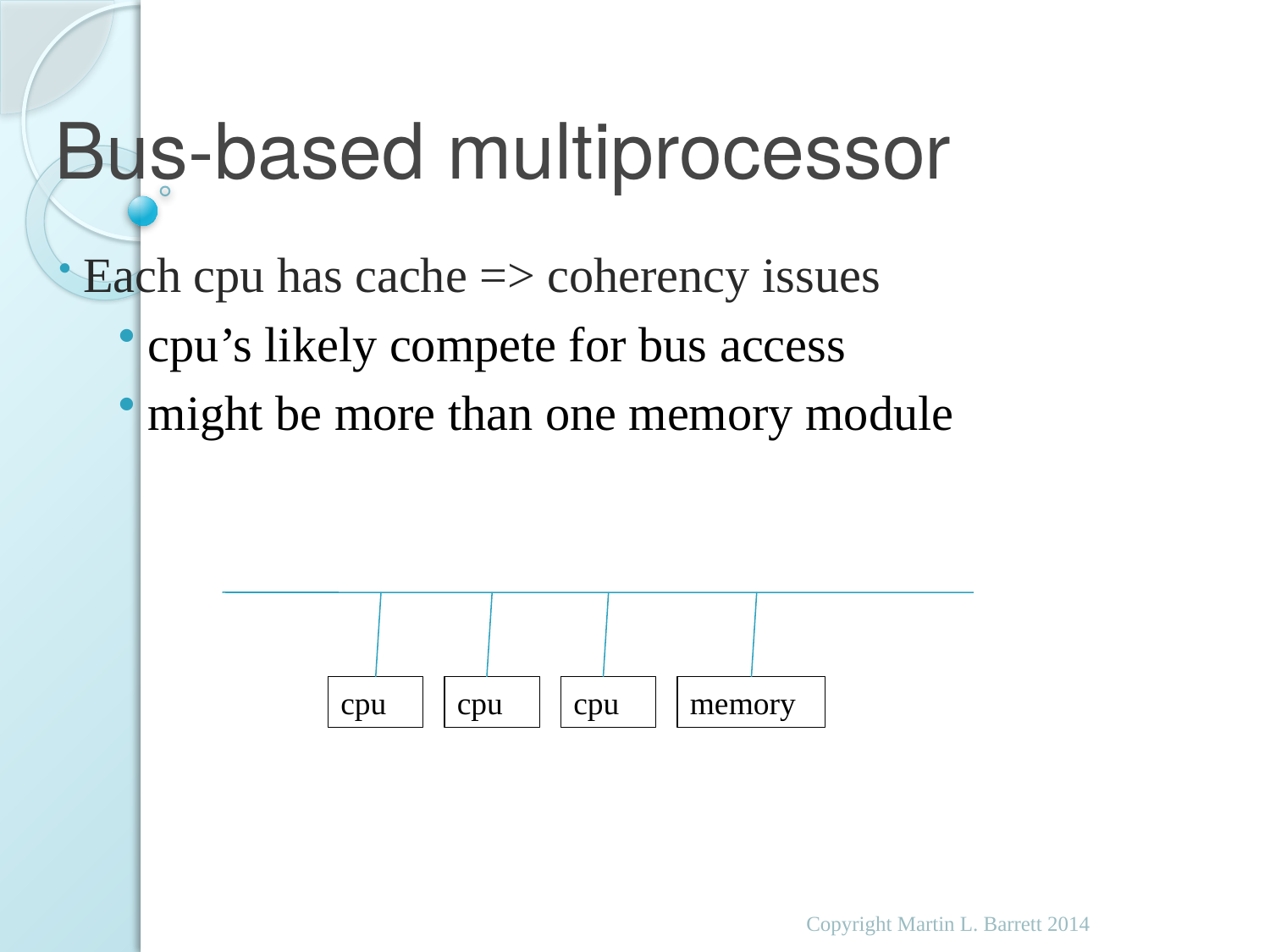

# Bus-based multiprocessor
 Each cpu has cache => coherency issues
 cpu’s likely compete for bus access
 might be more than one memory module

cpu
cpu
cpu
memory
Copyright Martin L. Barrett 2014